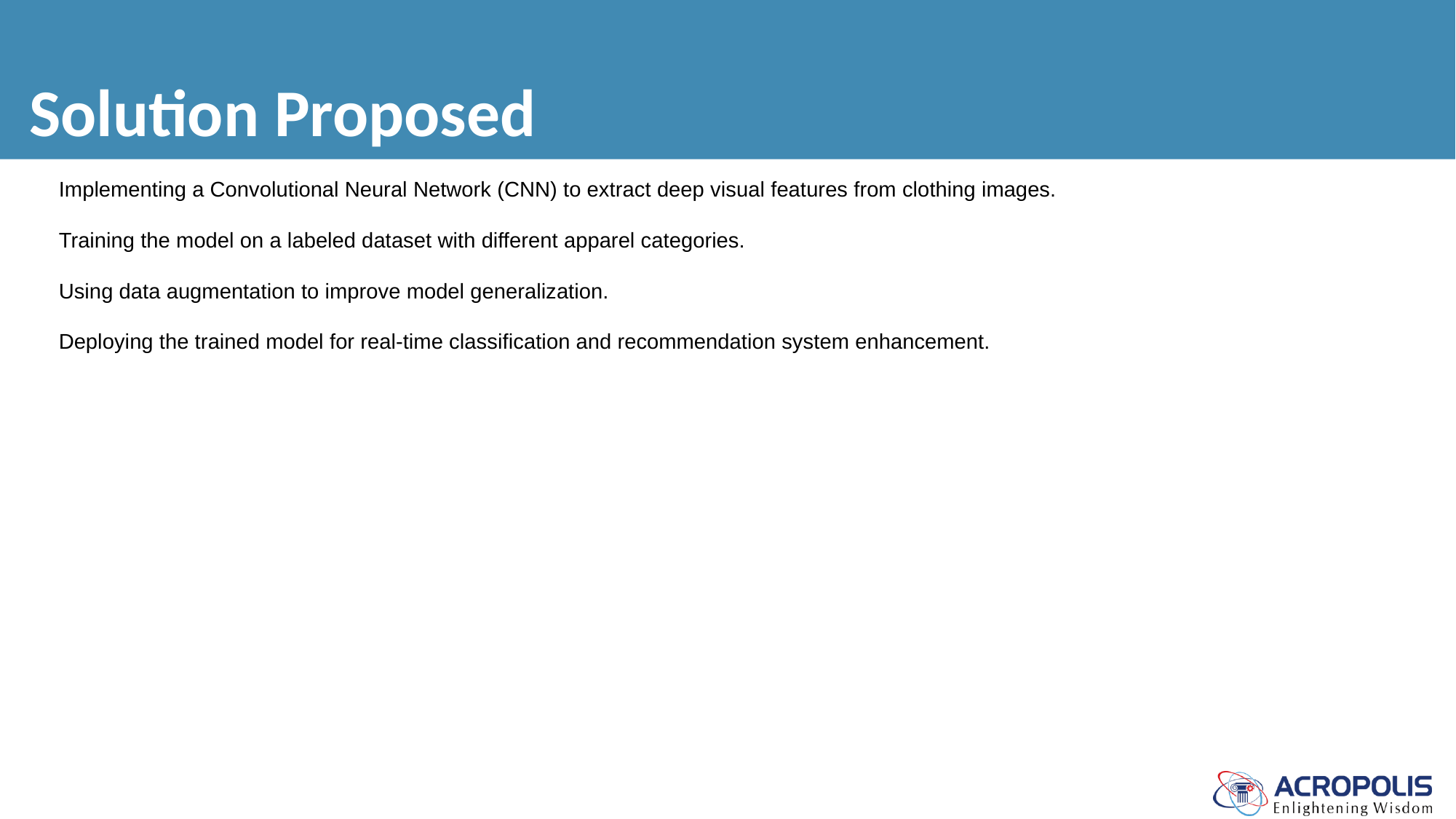

# Solution Proposed

Implementing a Convolutional Neural Network (CNN) to extract deep visual features from clothing images.

Training the model on a labeled dataset with different apparel categories.

Using data augmentation to improve model generalization.

Deploying the trained model for real-time classification and recommendation system enhancement.